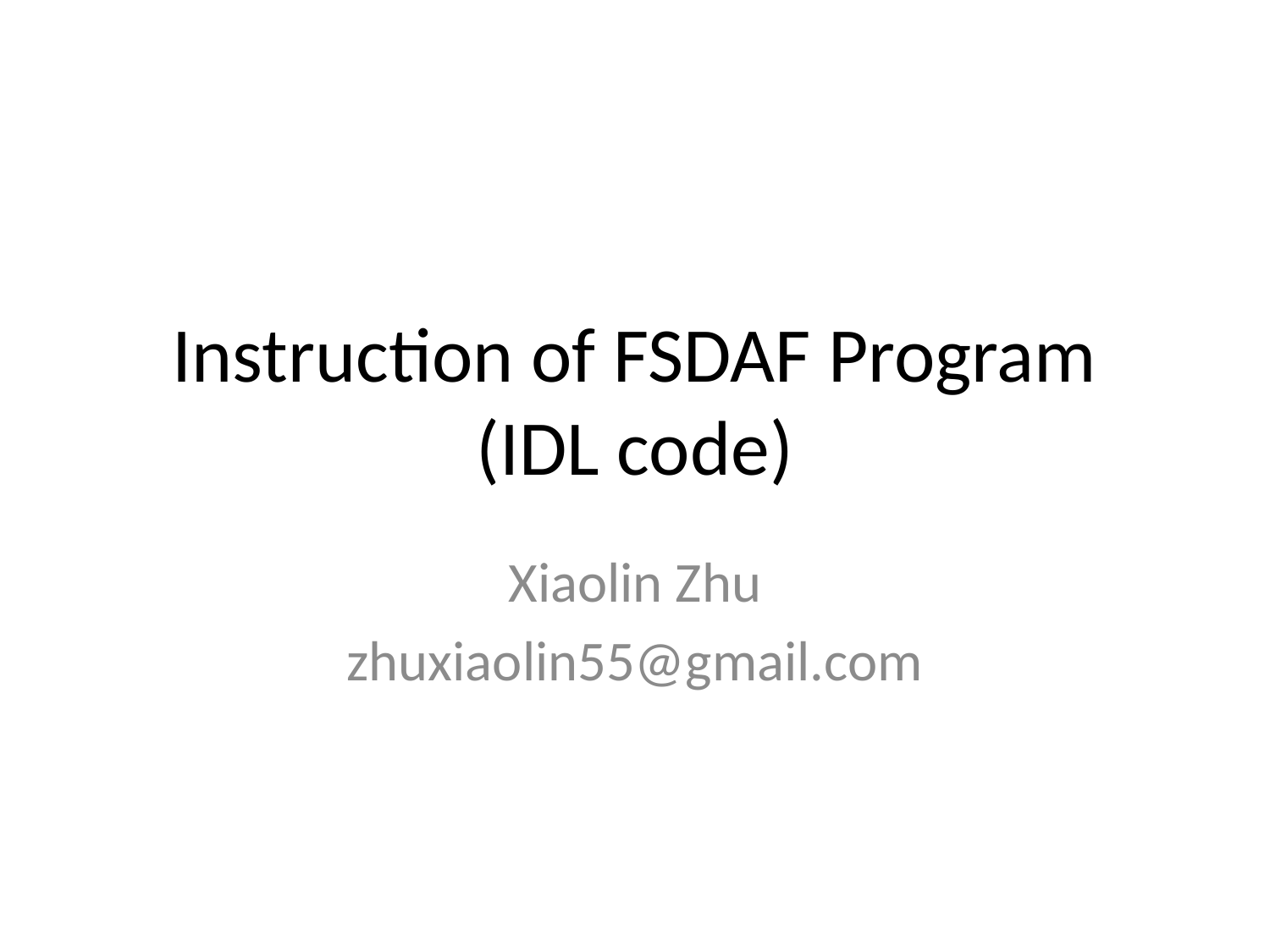

# Instruction of FSDAF Program (IDL code)
Xiaolin Zhu
zhuxiaolin55@gmail.com